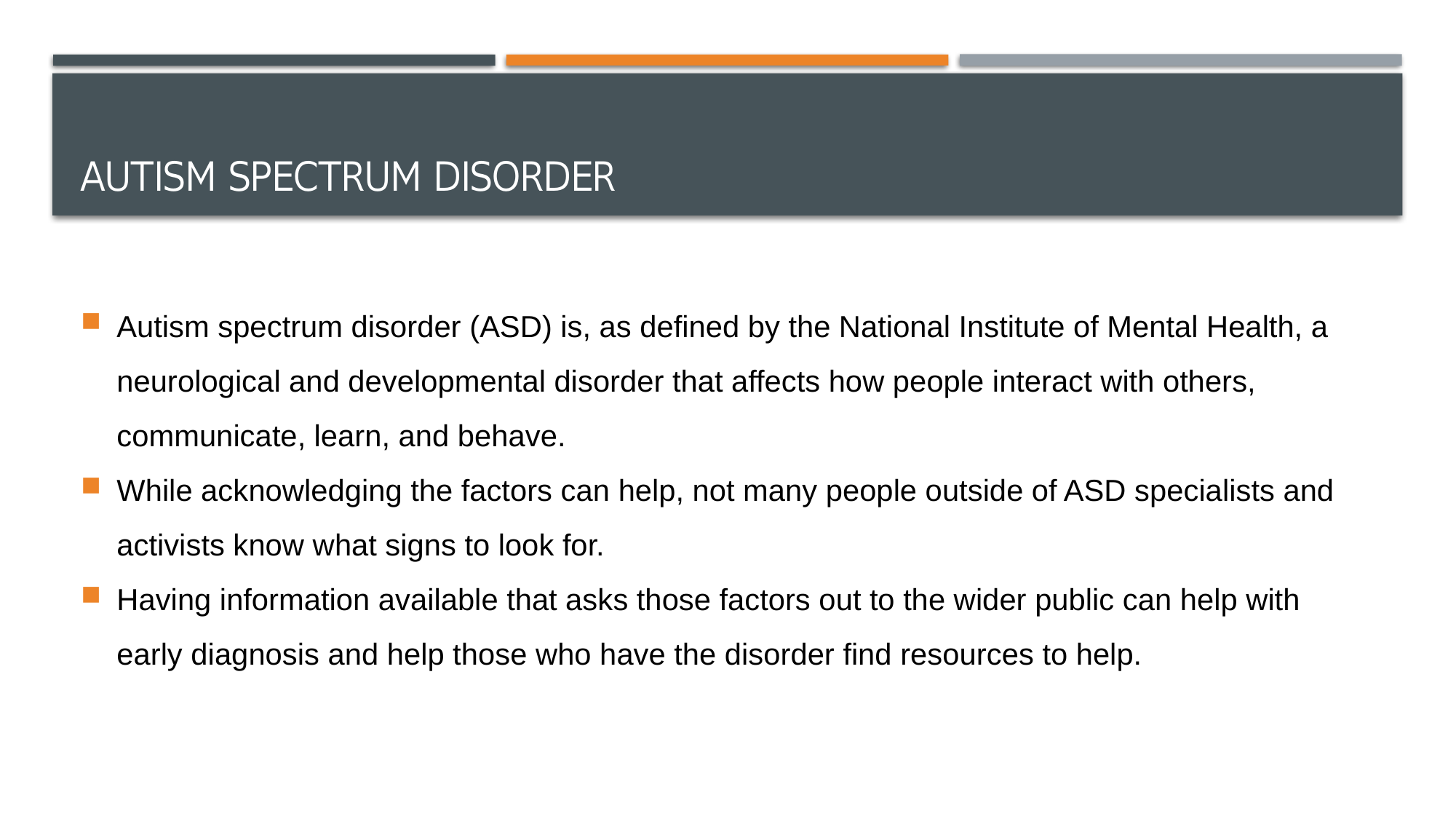

# Autism Spectrum Disorder
Autism spectrum disorder (ASD) is, as defined by the National Institute of Mental Health, a neurological and developmental disorder that affects how people interact with others, communicate, learn, and behave.
While acknowledging the factors can help, not many people outside of ASD specialists and activists know what signs to look for.
Having information available that asks those factors out to the wider public can help with early diagnosis and help those who have the disorder find resources to help.